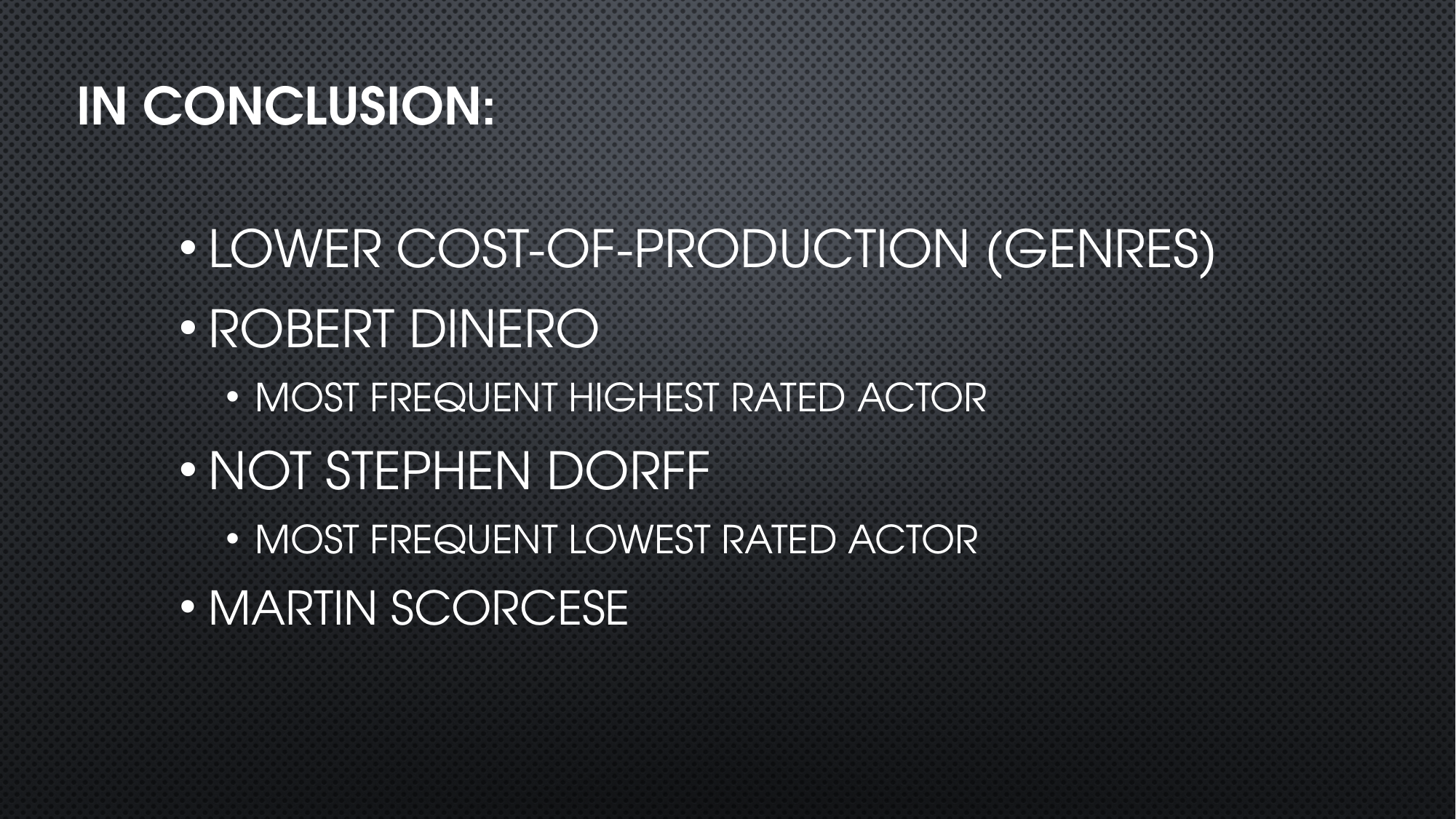

In conclusion:
Lower cost-of-production (genres)
Robert DiNero
Most frequent highest rated actor
Not Stephen Dorff
Most frequent lowest rated actor
Martin Scorcese